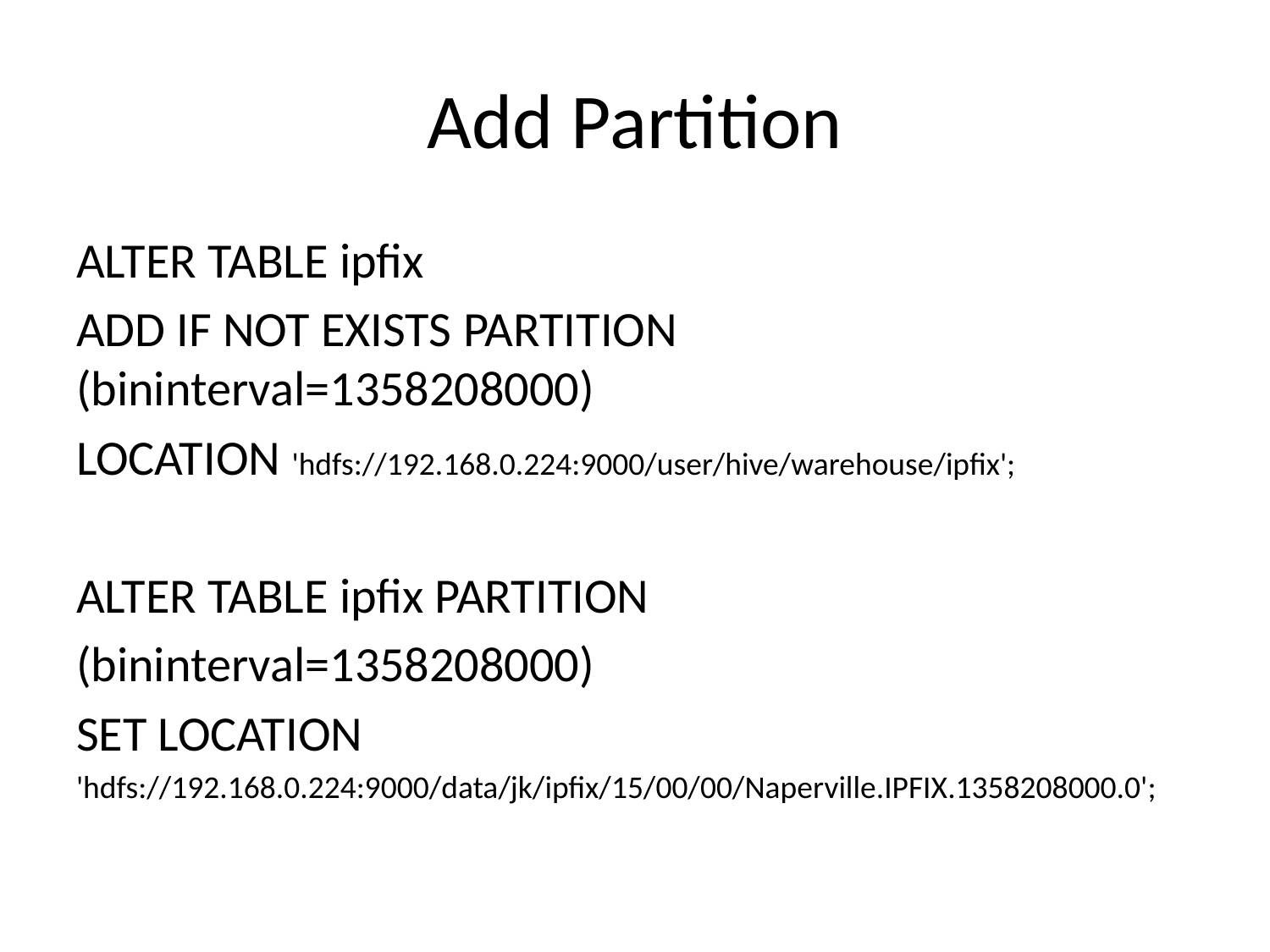

# Add Partition
ALTER TABLE ipfix
ADD IF NOT EXISTS PARTITION (bininterval=1358208000)
LOCATION 'hdfs://192.168.0.224:9000/user/hive/warehouse/ipfix';

ALTER TABLE ipfix PARTITION
(bininterval=1358208000)
SET LOCATION
'hdfs://192.168.0.224:9000/data/jk/ipfix/15/00/00/Naperville.IPFIX.1358208000.0';